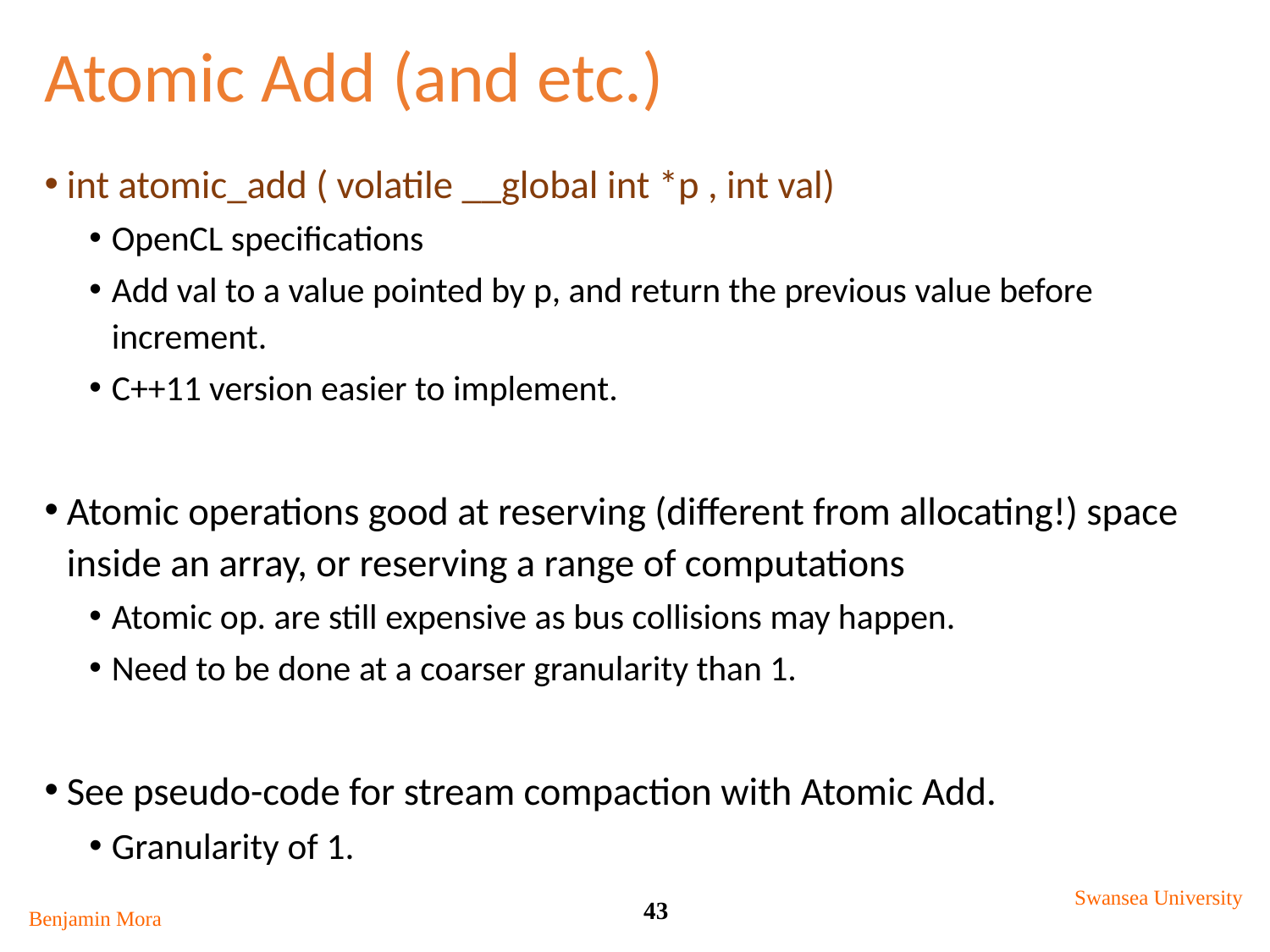

# Atomic Add (and etc.)
int atomic_add ( volatile __global int *p , int val)
OpenCL specifications
Add val to a value pointed by p, and return the previous value before increment.
C++11 version easier to implement.

Atomic operations good at reserving (different from allocating!) space inside an array, or reserving a range of computations
Atomic op. are still expensive as bus collisions may happen.
Need to be done at a coarser granularity than 1.

See pseudo-code for stream compaction with Atomic Add.
Granularity of 1.
Swansea University
43
Benjamin Mora